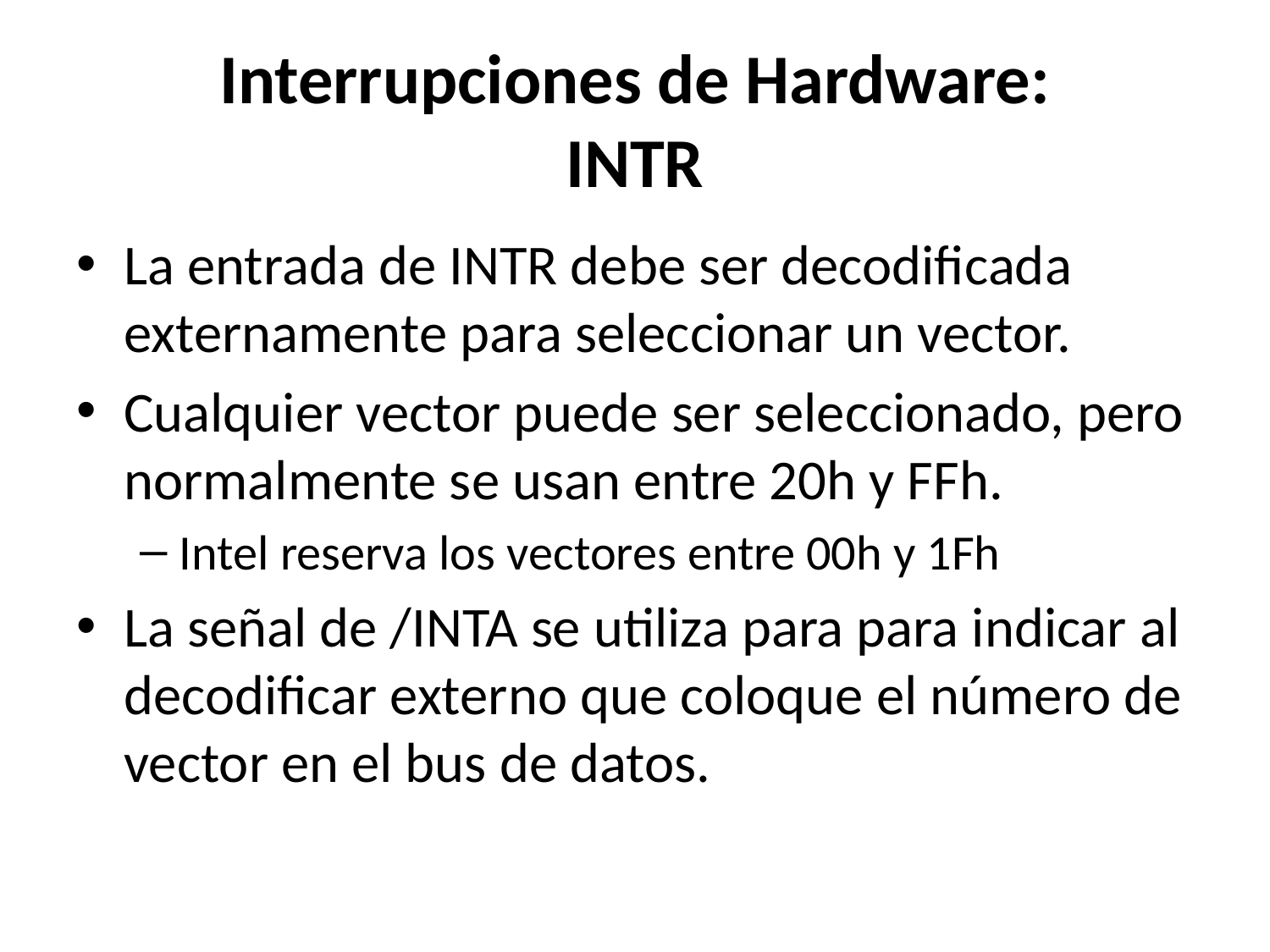

# Interrupciones de Hardware: INTR
La entrada de INTR debe ser decodificada externamente para seleccionar un vector.
Cualquier vector puede ser seleccionado, pero normalmente se usan entre 20h y FFh.
Intel reserva los vectores entre 00h y 1Fh
La señal de /INTA se utiliza para para indicar al decodificar externo que coloque el número de vector en el bus de datos.